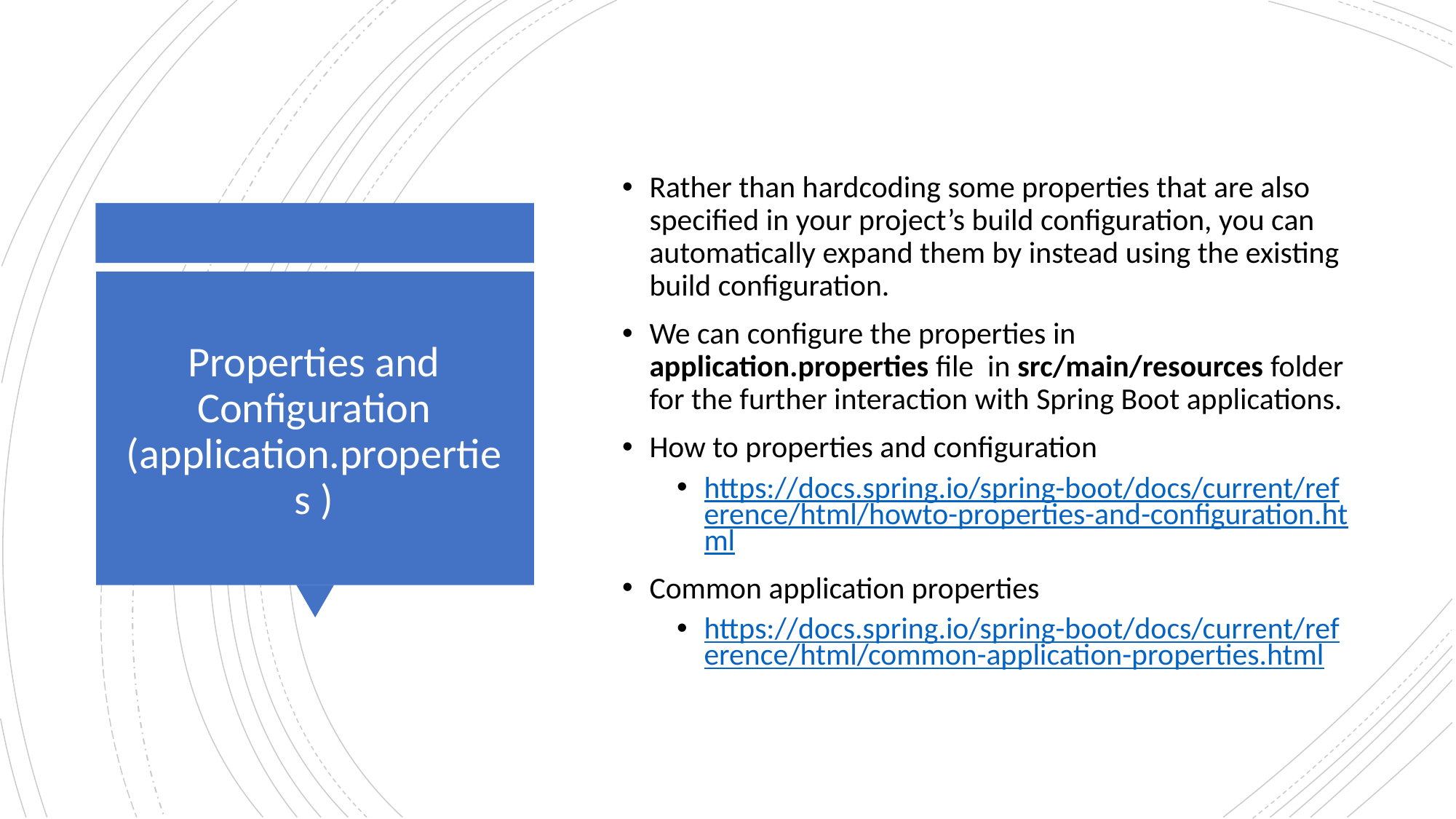

Rather than hardcoding some properties that are also specified in your project’s build configuration, you can automatically expand them by instead using the existing build configuration.
We can configure the properties in application.properties file  in src/main/resources folder for the further interaction with Spring Boot applications.
How to properties and configuration
https://docs.spring.io/spring-boot/docs/current/reference/html/howto-properties-and-configuration.html
Common application properties
https://docs.spring.io/spring-boot/docs/current/reference/html/common-application-properties.html

# Properties and Configuration (application.properties )